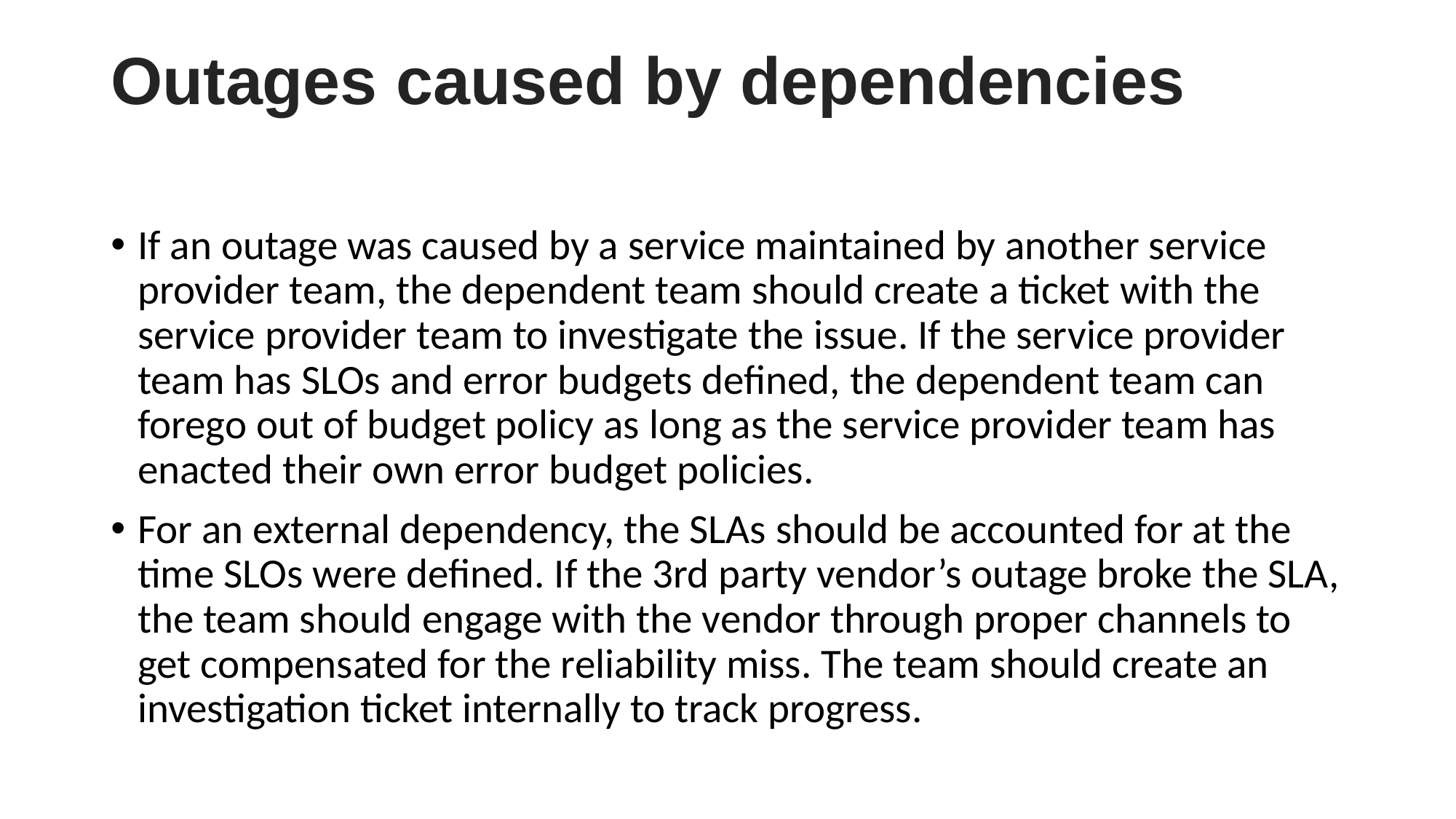

# Outages caused by dependencies
If an outage was caused by a service maintained by another service provider team, the dependent team should create a ticket with the service provider team to investigate the issue. If the service provider team has SLOs and error budgets defined, the dependent team can forego out of budget policy as long as the service provider team has enacted their own error budget policies.
For an external dependency, the SLAs should be accounted for at the time SLOs were defined. If the 3rd party vendor’s outage broke the SLA, the team should engage with the vendor through proper channels to get compensated for the reliability miss. The team should create an investigation ticket internally to track progress.